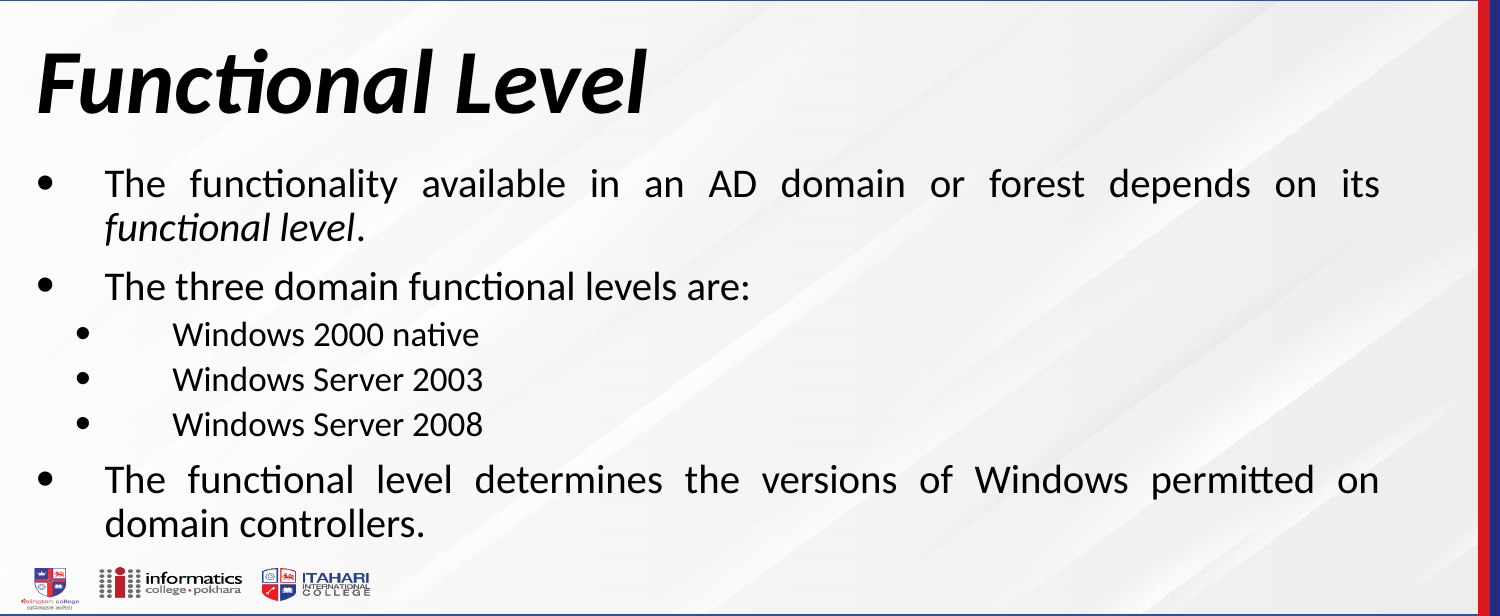

# Functional Level
The functionality available in an AD domain or forest depends on its functional level.
The three domain functional levels are:
Windows 2000 native
Windows Server 2003
Windows Server 2008
The functional level determines the versions of Windows permitted on domain controllers.